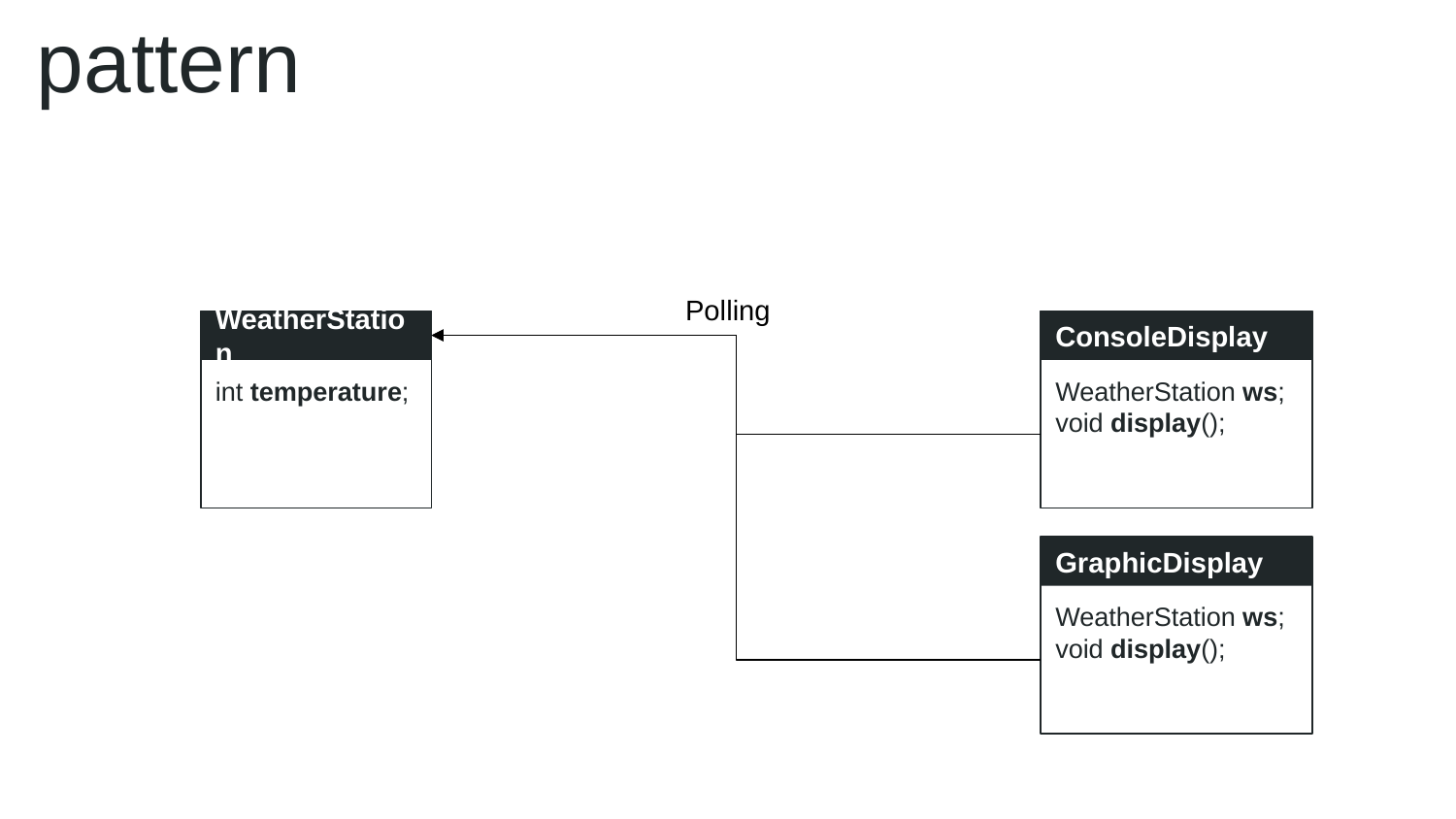

Observer pattern
Polling

WeatherStation
ConsoleDisplay
int temperature;
WeatherStation ws;
void display();

GraphicDisplay
WeatherStation ws;
void display();